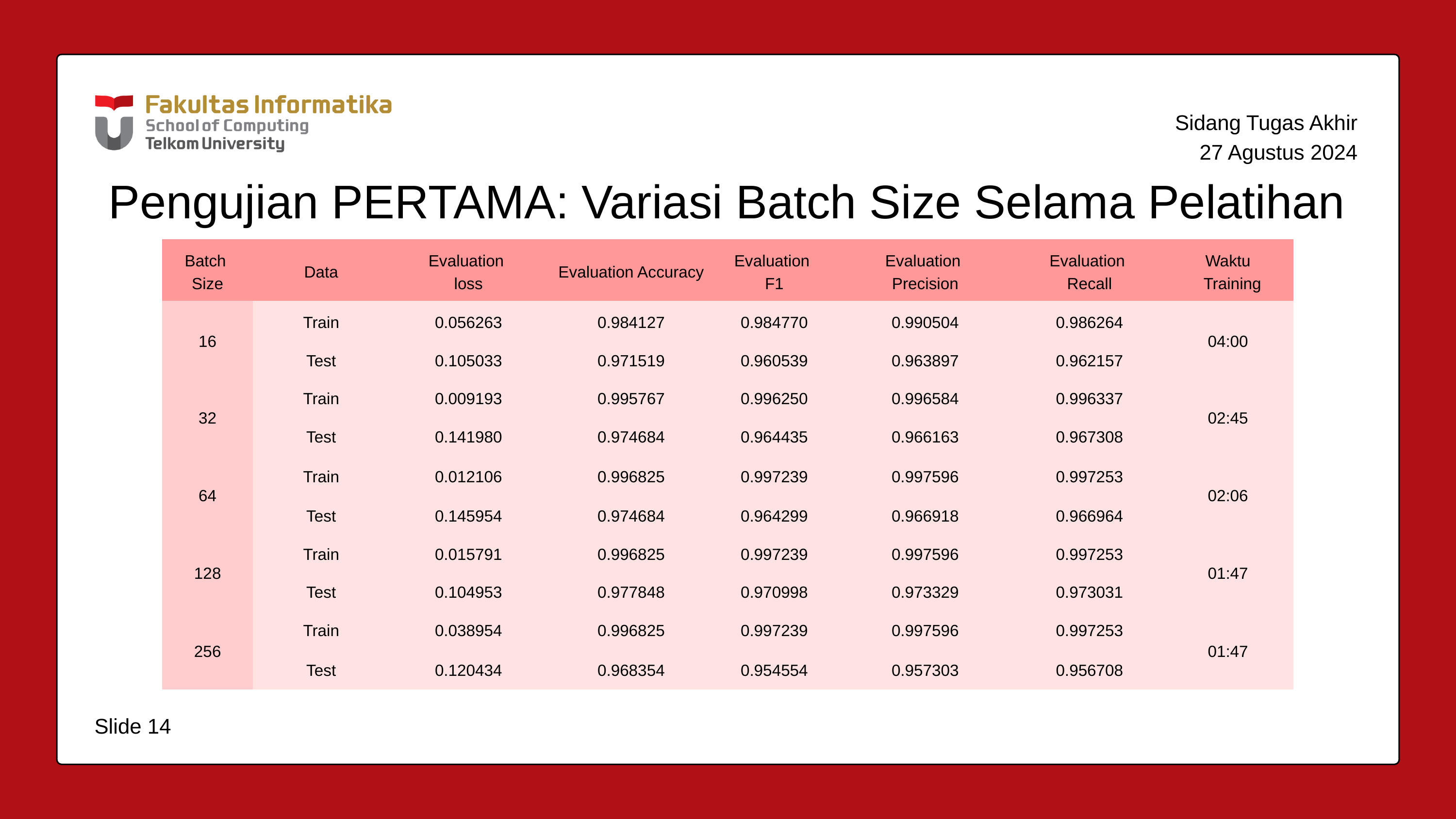

Sidang Tugas Akhir
27 Agustus 2024

Pengujian PERTAMA: Variasi Batch Size Selama Pelatihan
| Batch Size | Data | Evaluation loss | Evaluation Accuracy | Evaluation F1 | Evaluation Precision | Evaluation Recall | Waktu Training |
| --- | --- | --- | --- | --- | --- | --- | --- |
| 16 | Train | 0.056263 | 0.984127 | 0.984770 | 0.990504 | 0.986264 | 04:00 |
| 16 | Test | 0.105033 | 0.971519 | 0.960539 | 0.963897 | 0.962157 | 04:00 |
| 32 | Train | 0.009193 | 0.995767 | 0.996250 | 0.996584 | 0.996337 | 02:45 |
| 32 | Test | 0.141980 | 0.974684 | 0.964435 | 0.966163 | 0.967308 | 02:45 |
| 64 | Train | 0.012106 | 0.996825 | 0.997239 | 0.997596 | 0.997253 | 02:06 |
| 64 | Test | 0.145954 | 0.974684 | 0.964299 | 0.966918 | 0.966964 | 02:06 |
| 128 | Train | 0.015791 | 0.996825 | 0.997239 | 0.997596 | 0.997253 | 01:47 |
| 128 | Test | 0.104953 | 0.977848 | 0.970998 | 0.973329 | 0.973031 | 01:47 |
| 256 | Train | 0.038954 | 0.996825 | 0.997239 | 0.997596 | 0.997253 | 01:47 |
| 256 | Test | 0.120434 | 0.968354 | 0.954554 | 0.957303 | 0.956708 | 01:47 |
Slide 14